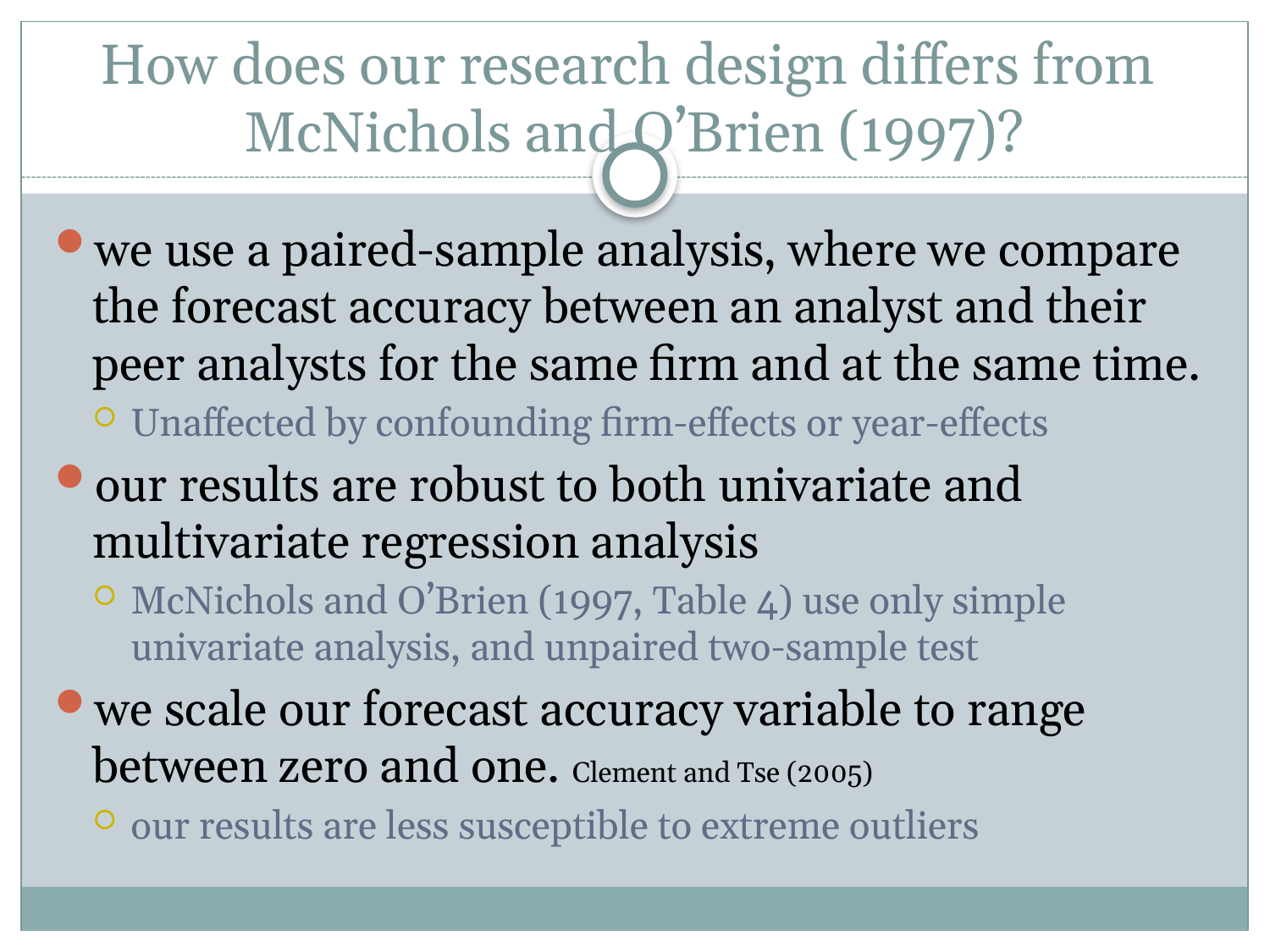

# How does our research design differs from McNichols and O’Brien (1997)?
we use a paired-sample analysis, where we compare the forecast accuracy between an analyst and their peer analysts for the same firm and at the same time.
Unaffected by confounding firm-effects or year-effects
our results are robust to both univariate and multivariate regression analysis
McNichols and O’Brien (1997, Table 4) use only simple univariate analysis, and unpaired two-sample test
we scale our forecast accuracy variable to range between zero and one. Clement and Tse (2005)
our results are less susceptible to extreme outliers